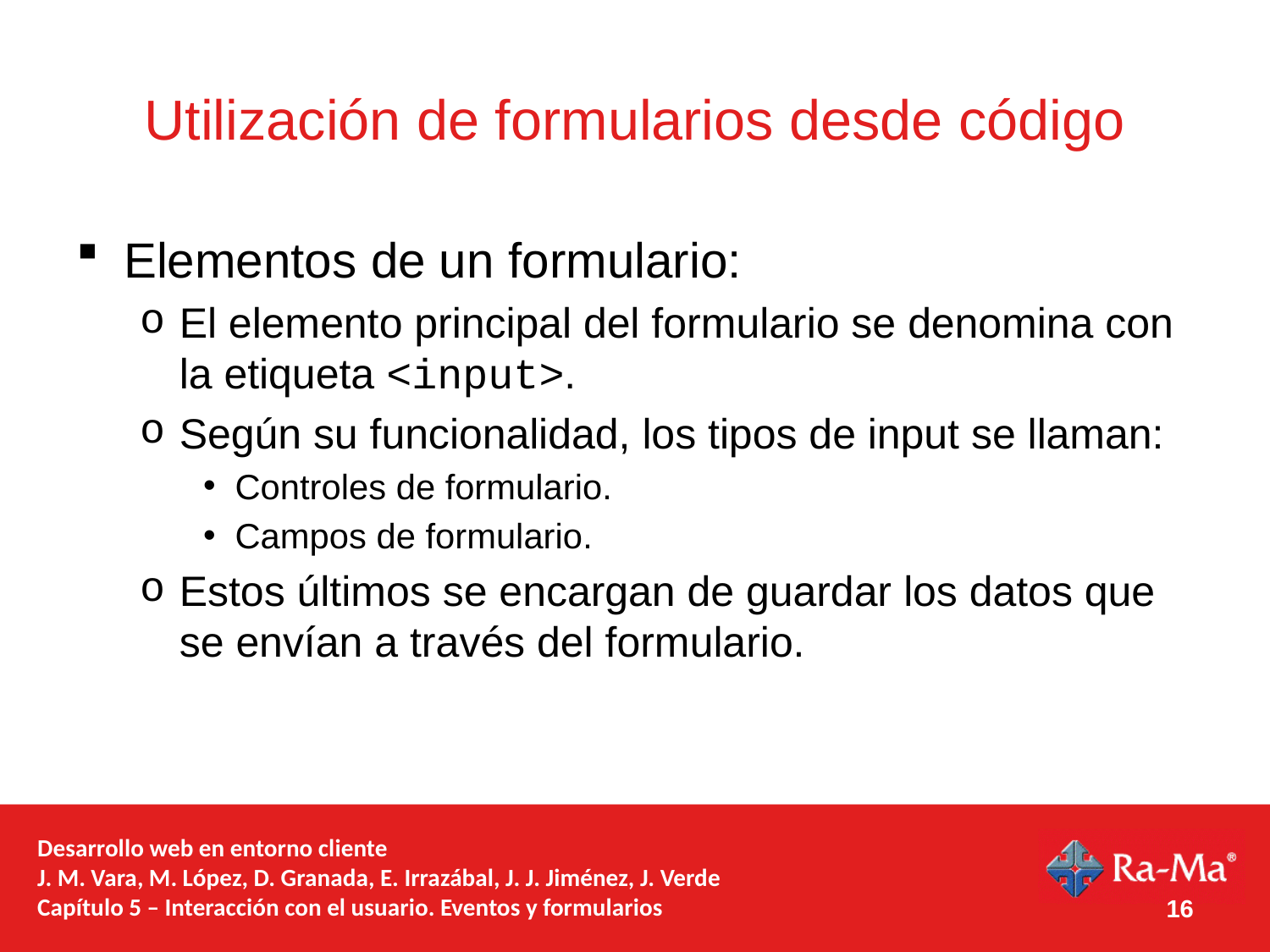

# Utilización de formularios desde código
Elementos de un formulario:
El elemento principal del formulario se denomina con la etiqueta <input>.
Según su funcionalidad, los tipos de input se llaman:
Controles de formulario.
Campos de formulario.
Estos últimos se encargan de guardar los datos que se envían a través del formulario.

Desarrollo web en entorno cliente
J. M. Vara, M. López, D. Granada, E. Irrazábal, J. J. Jiménez, J. Verde
Capítulo 5 – Interacción con el usuario. Eventos y formularios
16